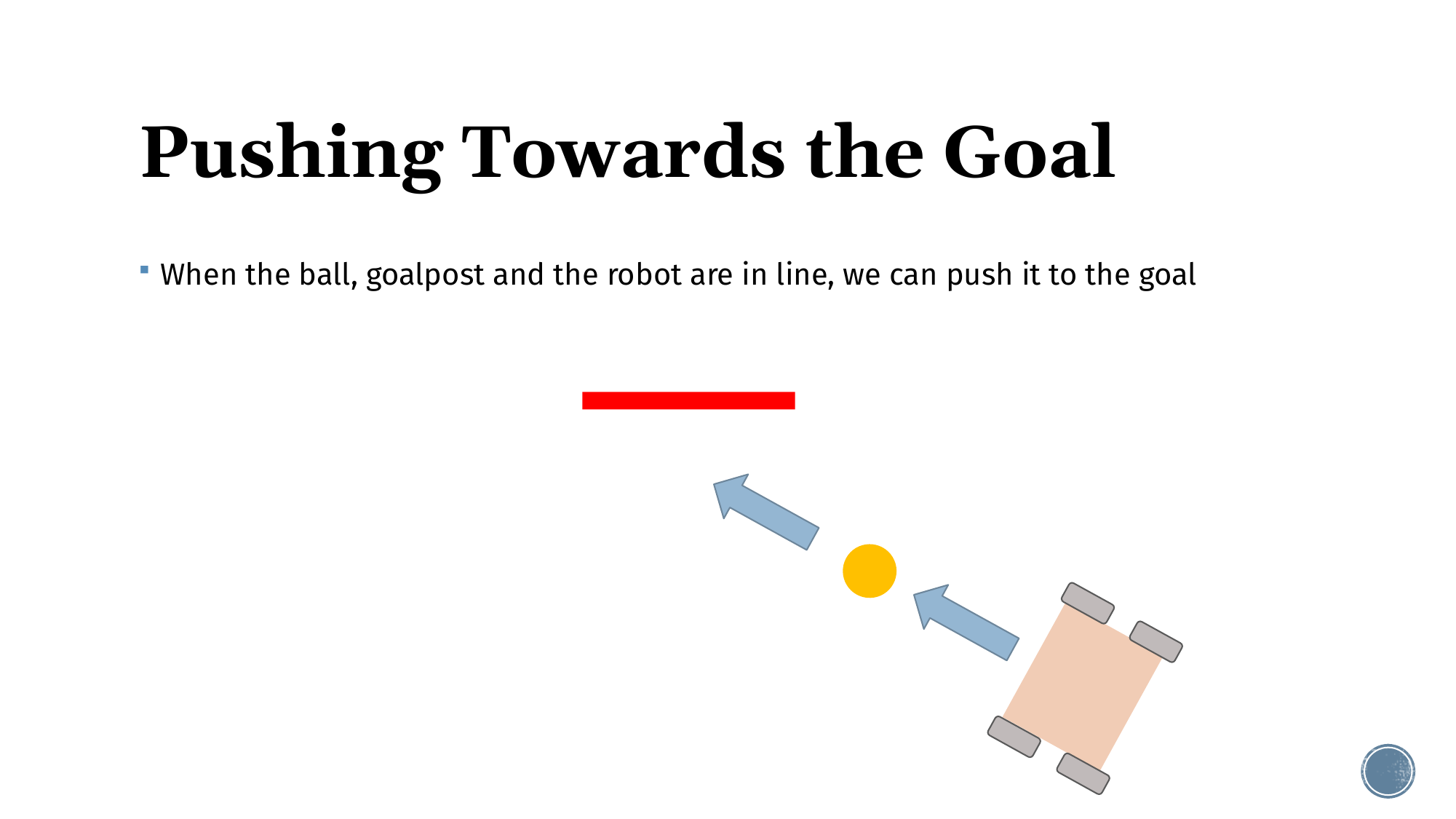

# Pushing Towards the Goal
When the ball, goalpost and the robot are in line, we can push it to the goal